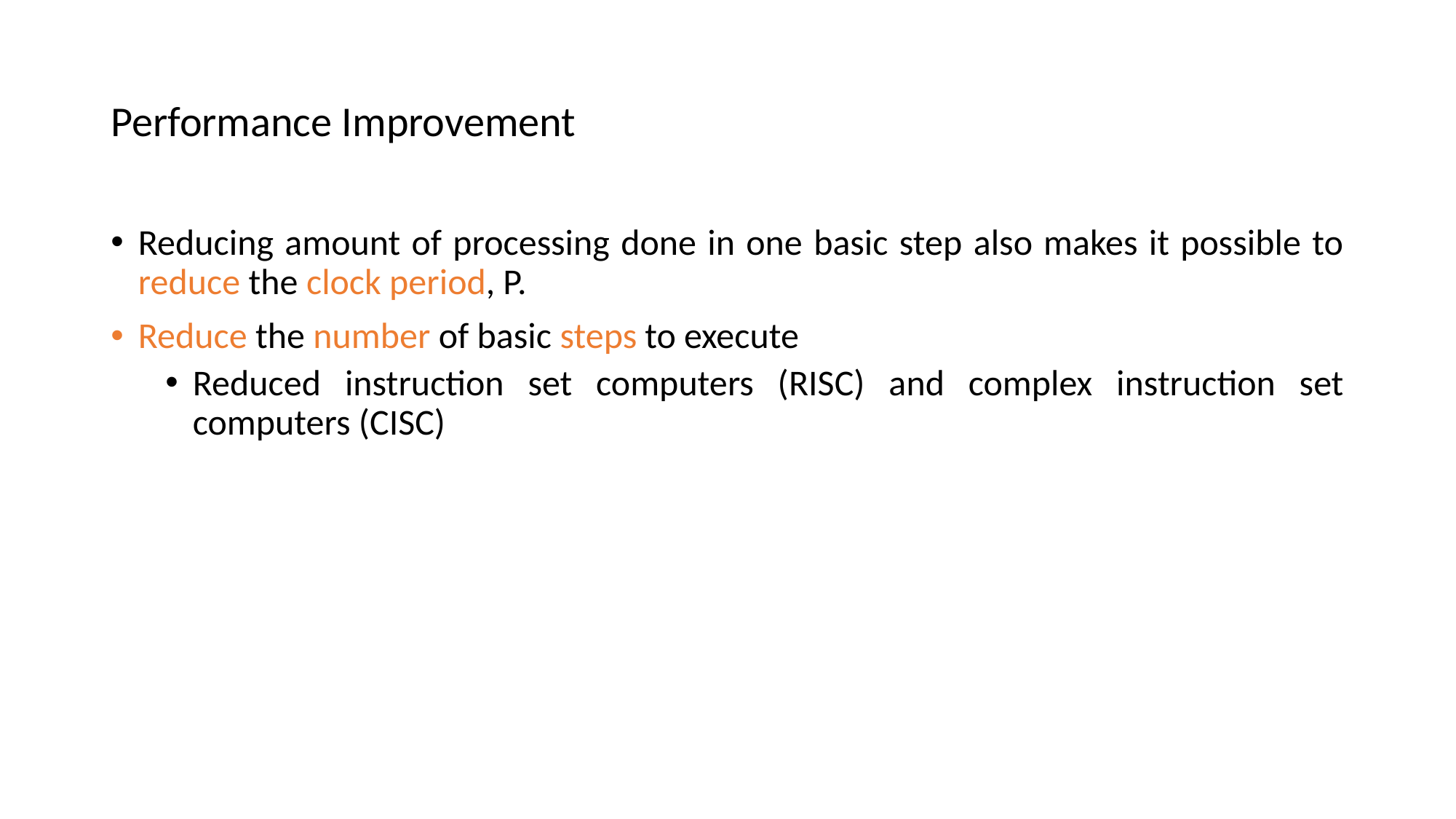

# Performance Improvement
Reducing amount of processing done in one basic step also makes it possible to reduce the clock period, P.
Reduce the number of basic steps to execute
Reduced instruction set computers (RISC) and complex instruction set computers (CISC)